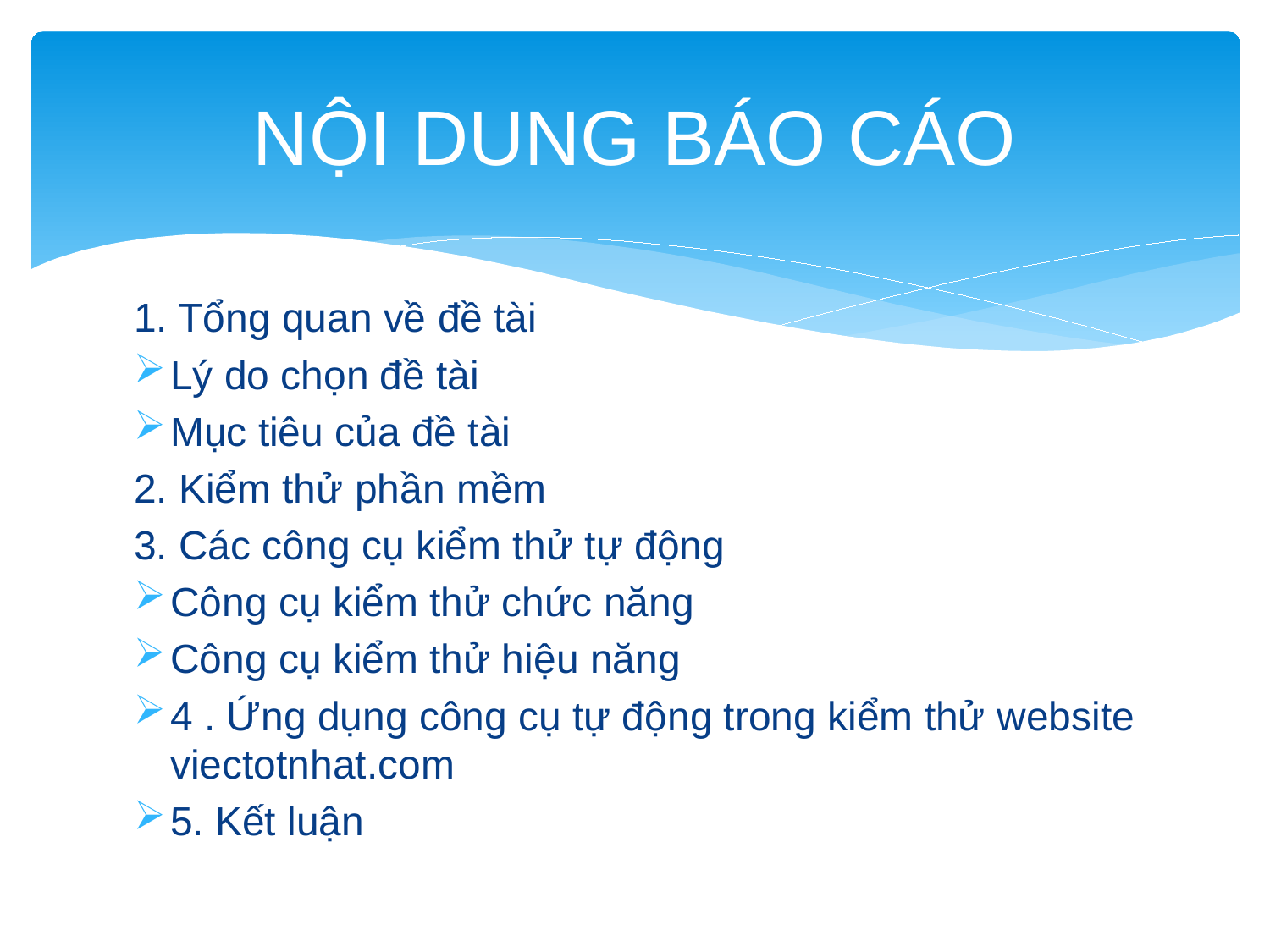

# NỘI DUNG BÁO CÁO
1. Tổng quan về đề tài
Lý do chọn đề tài
Mục tiêu của đề tài
2. Kiểm thử phần mềm
3. Các công cụ kiểm thử tự động
Công cụ kiểm thử chức năng
Công cụ kiểm thử hiệu năng
4 . Ứng dụng công cụ tự động trong kiểm thử website viectotnhat.com
5. Kết luận